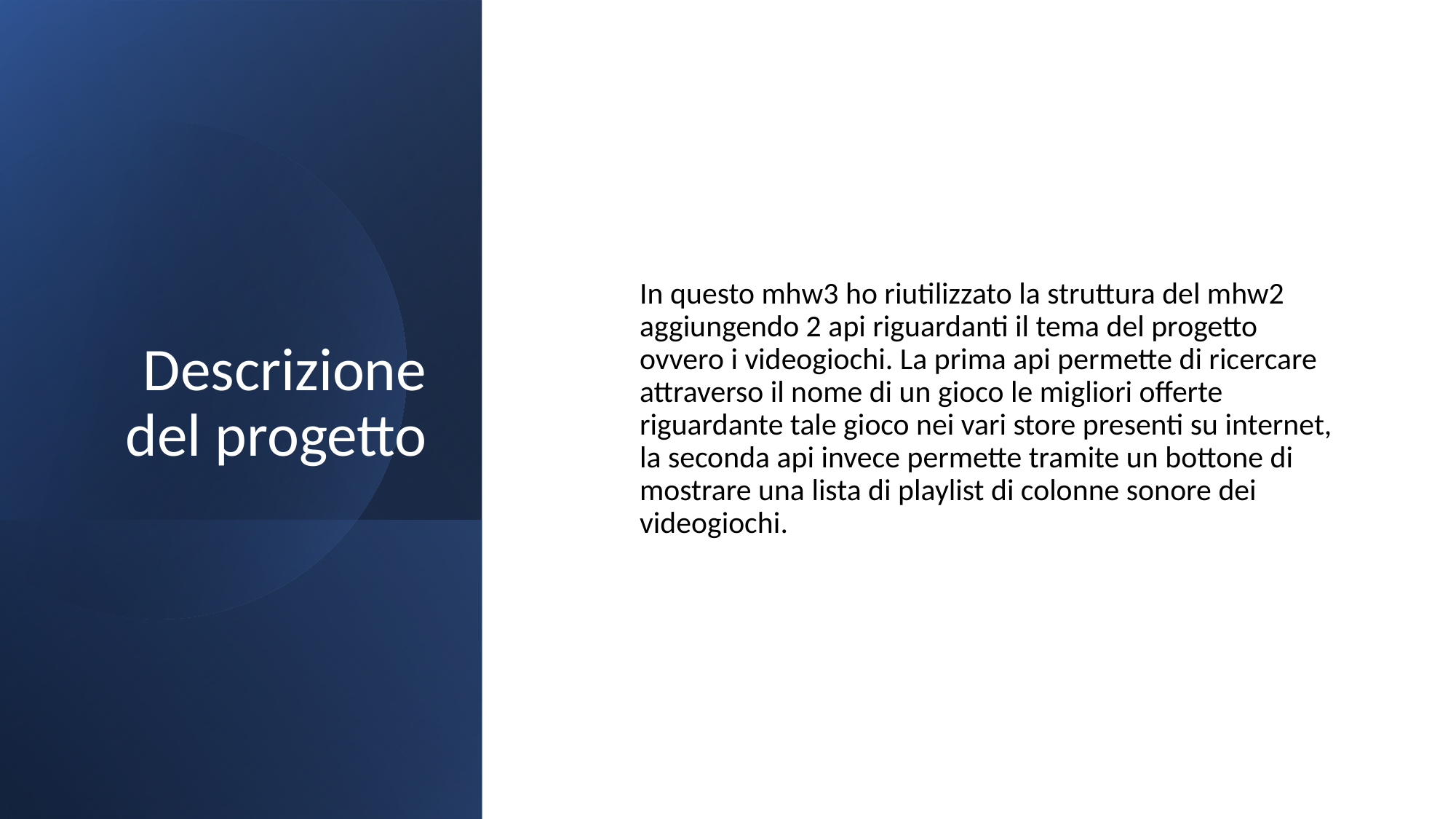

# Descrizione del progetto
In questo mhw3 ho riutilizzato la struttura del mhw2 aggiungendo 2 api riguardanti il tema del progetto ovvero i videogiochi. La prima api permette di ricercare attraverso il nome di un gioco le migliori offerte riguardante tale gioco nei vari store presenti su internet, la seconda api invece permette tramite un bottone di mostrare una lista di playlist di colonne sonore dei videogiochi.